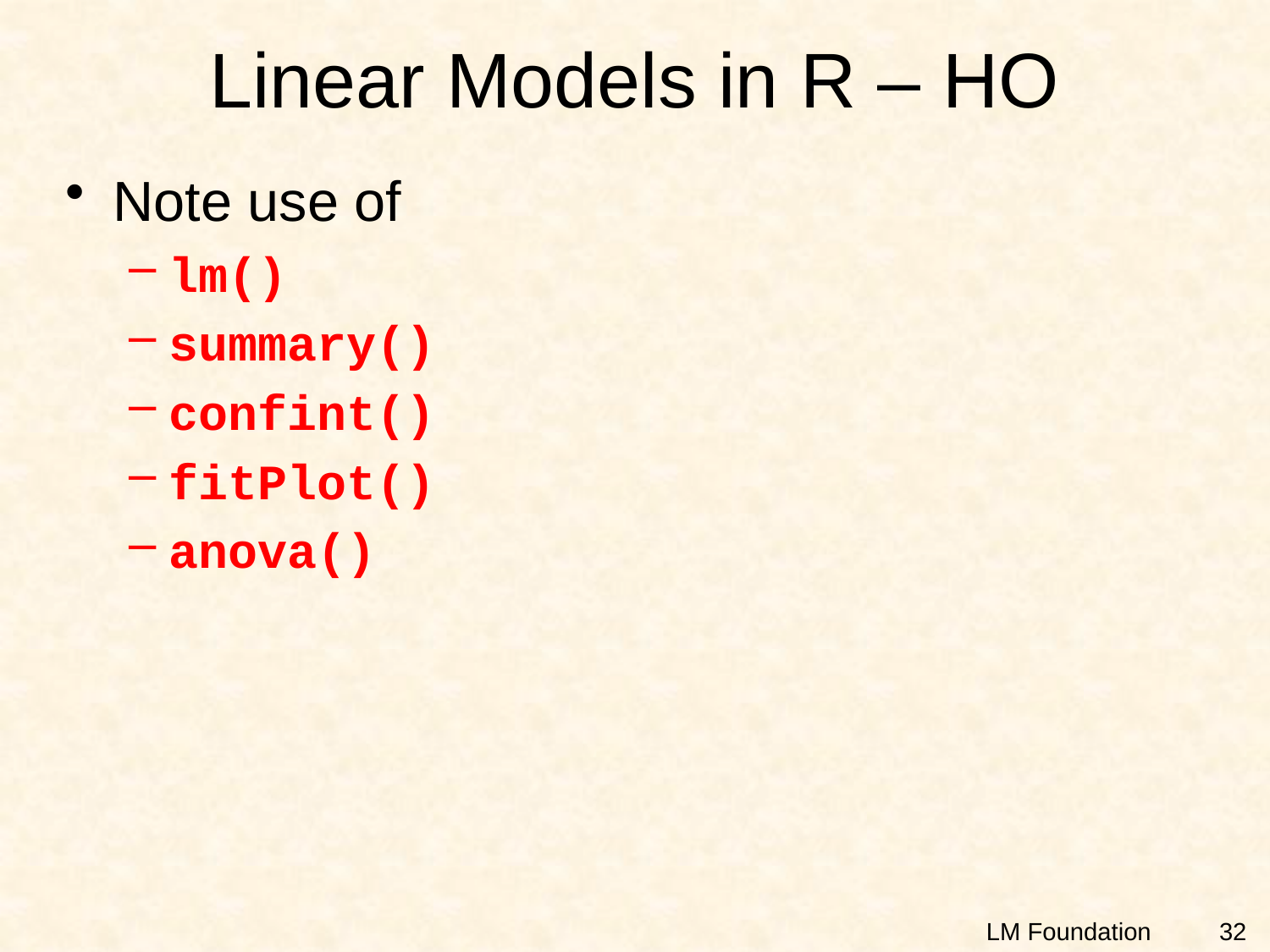

# Linear Models in R – HO
Note use of
lm()
summary()
confint()
fitPlot()
anova()
32
LM Foundation